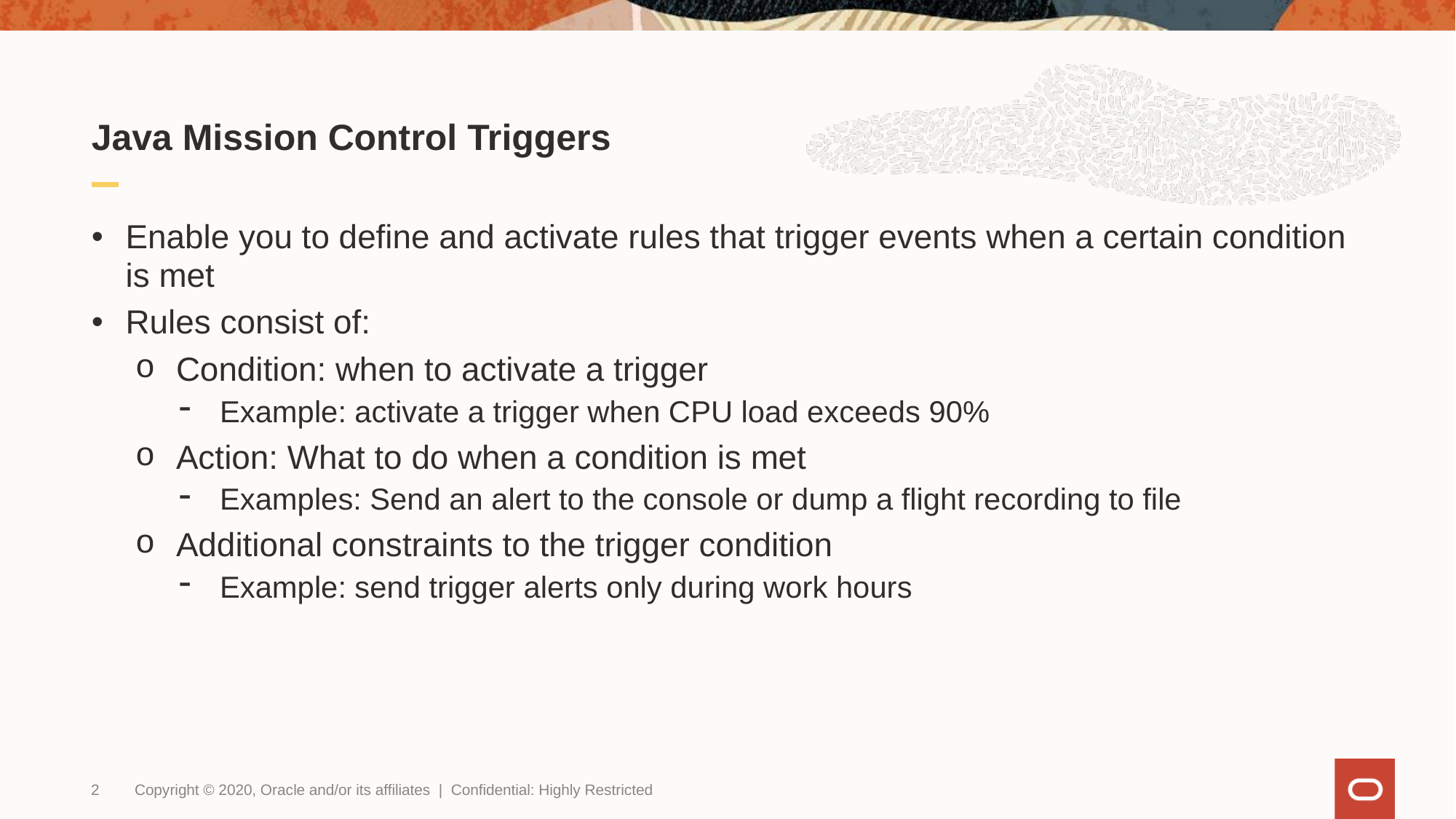

# Java Mission Control Triggers
Enable you to define and activate rules that trigger events when a certain condition is met
Rules consist of:
Condition: when to activate a trigger
Example: activate a trigger when CPU load exceeds 90%
Action: What to do when a condition is met
Examples: Send an alert to the console or dump a flight recording to file
Additional constraints to the trigger condition
Example: send trigger alerts only during work hours
2
Copyright © 2020, Oracle and/or its affiliates  |  Confidential: Highly Restricted